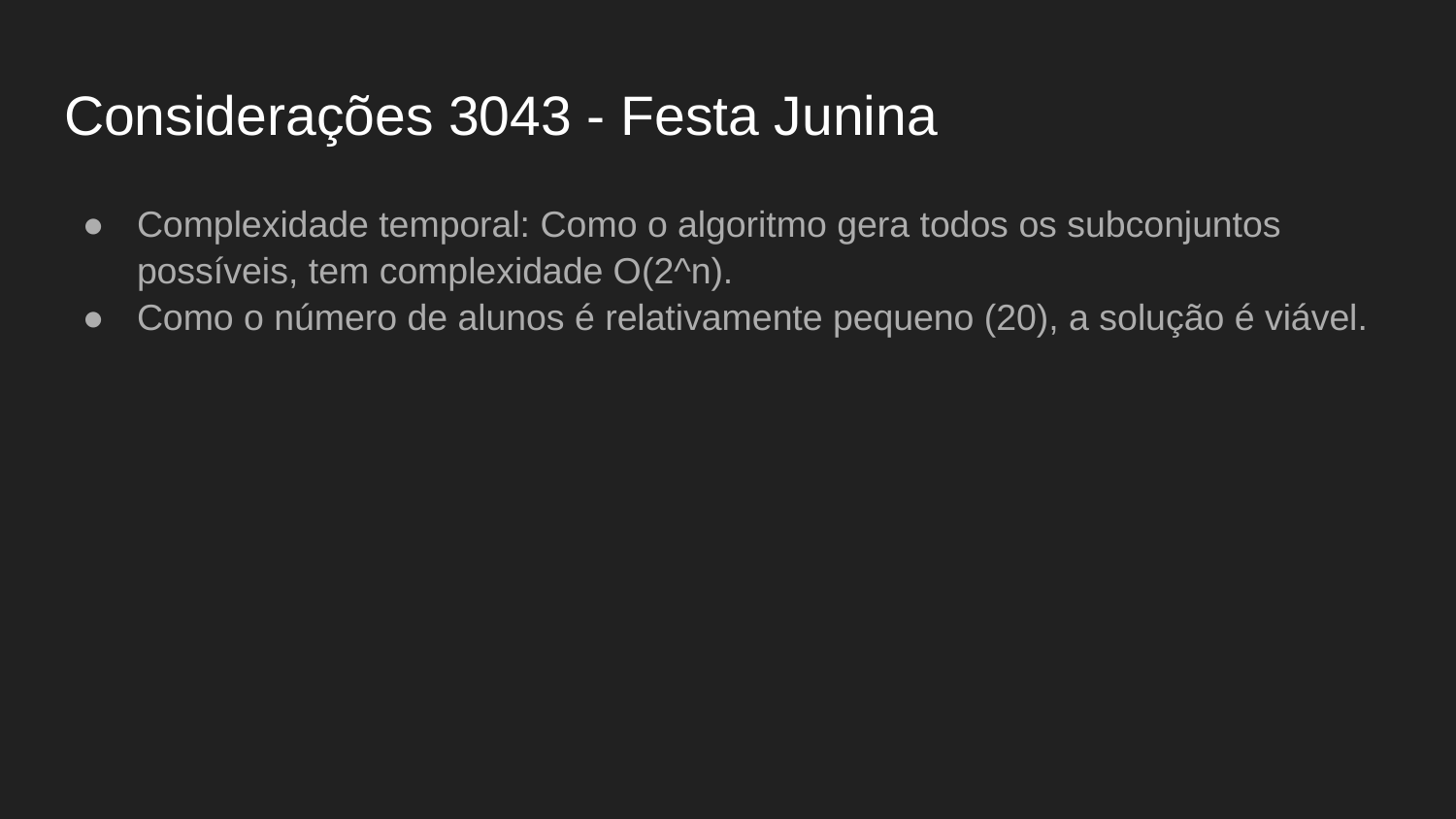

# Considerações 3043 - Festa Junina
Complexidade temporal: Como o algoritmo gera todos os subconjuntos possíveis, tem complexidade O(2^n).
Como o número de alunos é relativamente pequeno (20), a solução é viável.